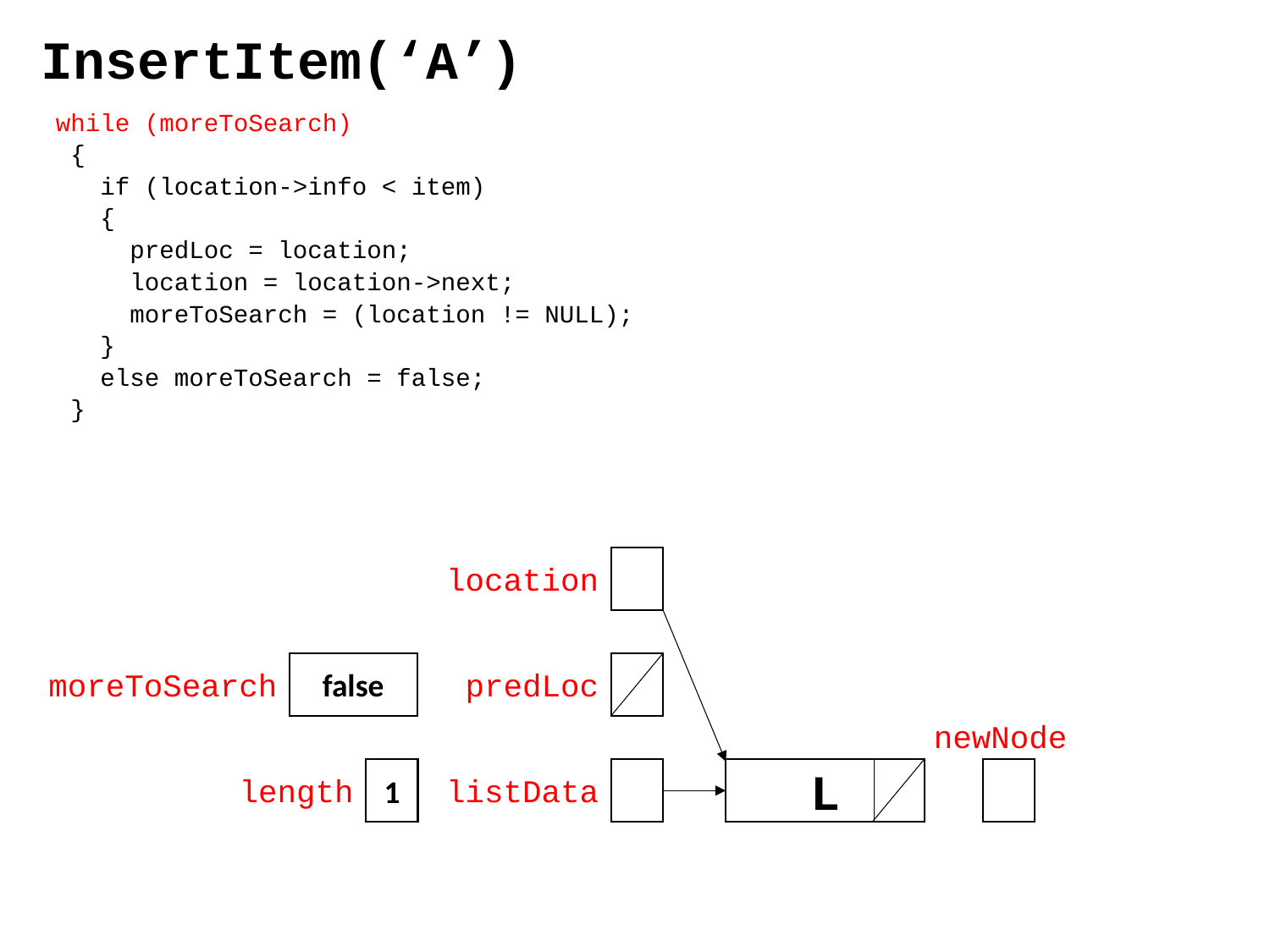

# InsertItem(‘A’)
 while (moreToSearch)
  {
    if (location->info < item)
    {
      predLoc = location;
      location = location->next;
      moreToSearch = (location != NULL);
    }
    else moreToSearch = false;
  }

location
false

moreToSearch
predLoc
newNode
1

L

length
listData